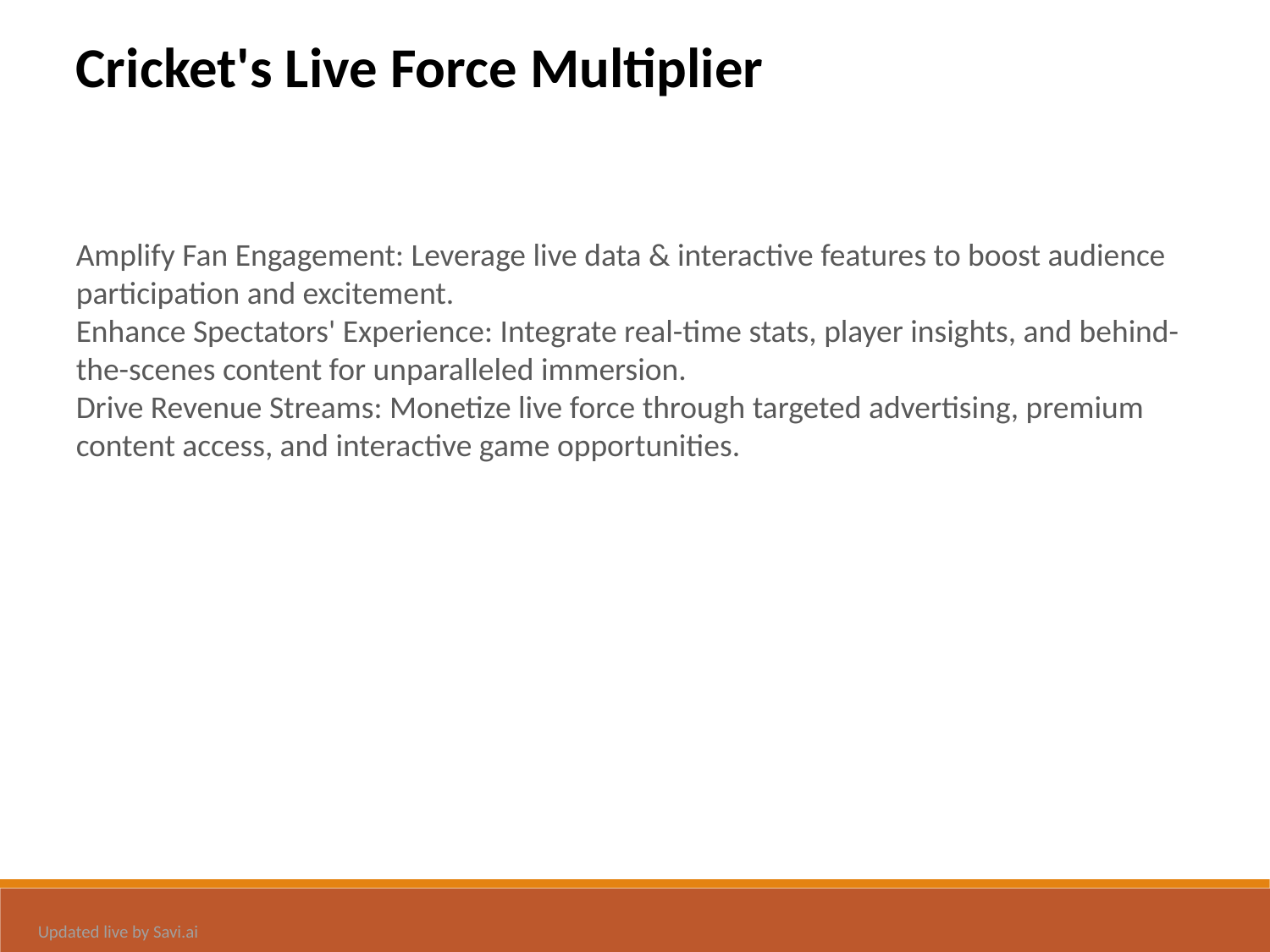

Cricket's Live Force Multiplier
Amplify Fan Engagement: Leverage live data & interactive features to boost audience participation and excitement.
Enhance Spectators' Experience: Integrate real-time stats, player insights, and behind-the-scenes content for unparalleled immersion.
Drive Revenue Streams: Monetize live force through targeted advertising, premium content access, and interactive game opportunities.
Updated live by Savi.ai